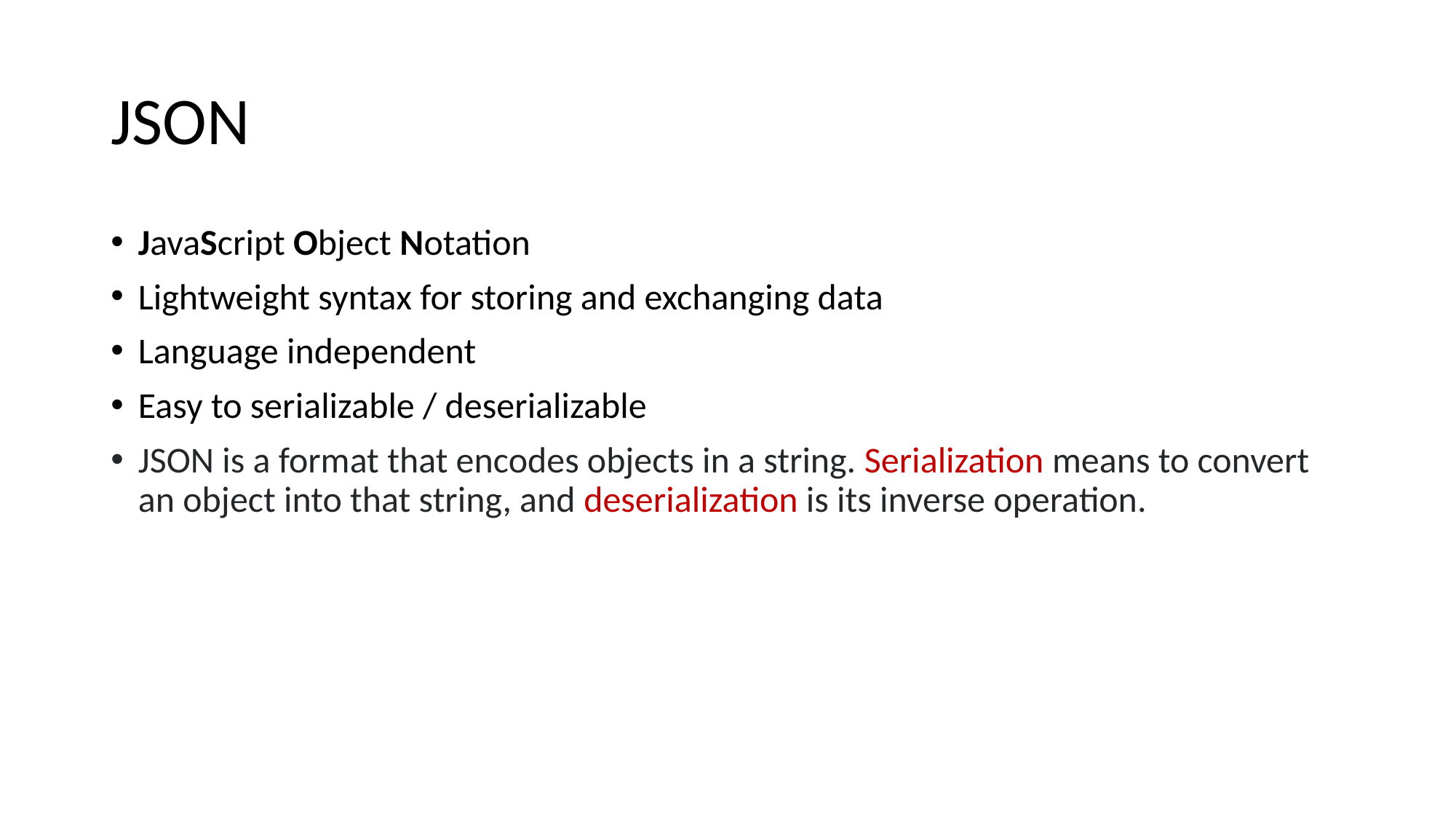

# JSON
JavaScript Object Notation
Lightweight syntax for storing and exchanging data
Language independent
Easy to serializable / deserializable
JSON is a format that encodes objects in a string. Serialization means to convert an object into that string, and deserialization is its inverse operation.